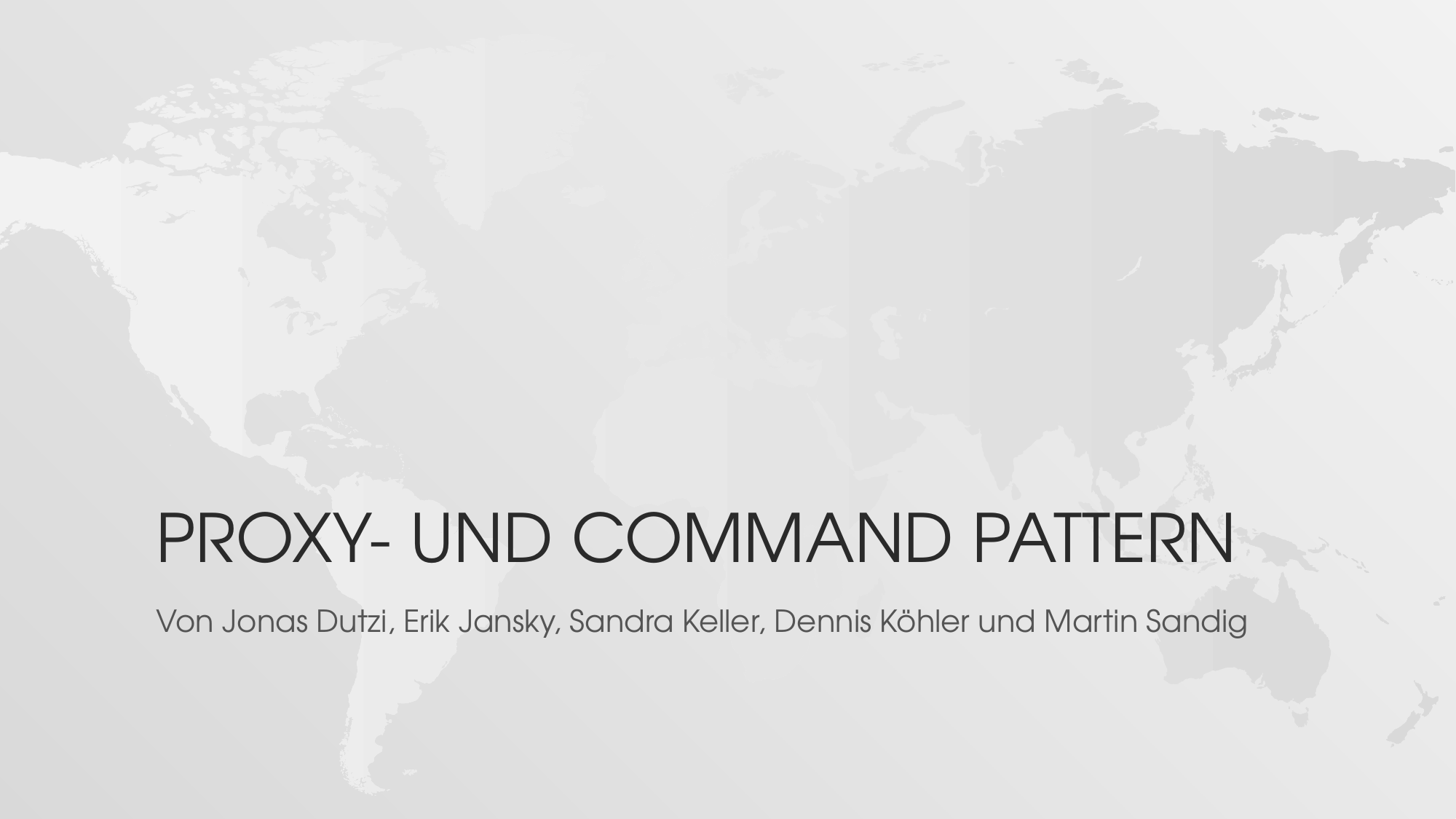

# Proxy- und Command Pattern
Von Jonas Dutzi, Erik Jansky, Sandra Keller, Dennis Köhler und Martin Sandig